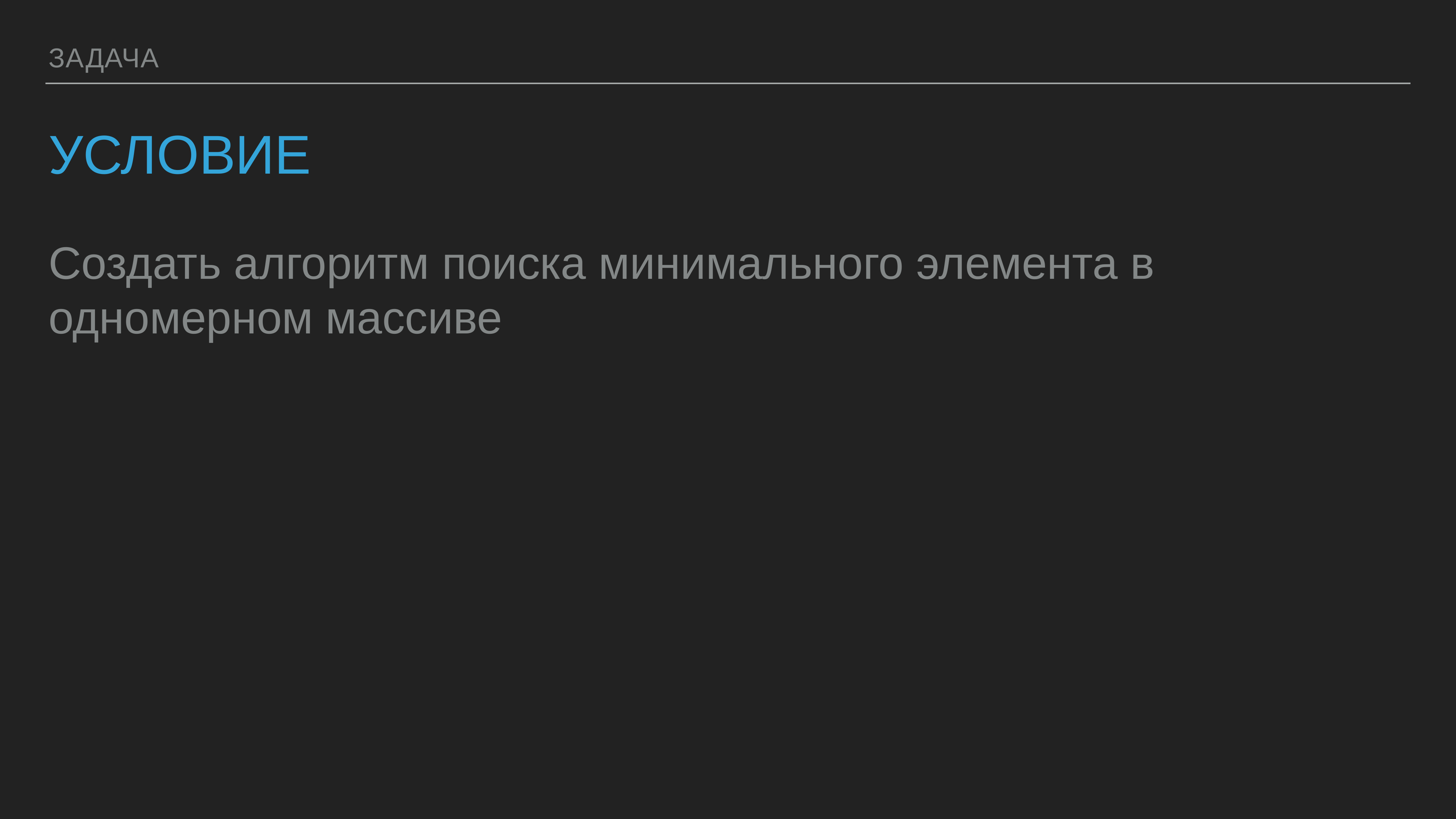

задача
# условие
Создать алгоритм поиска минимального элемента в одномерном массиве